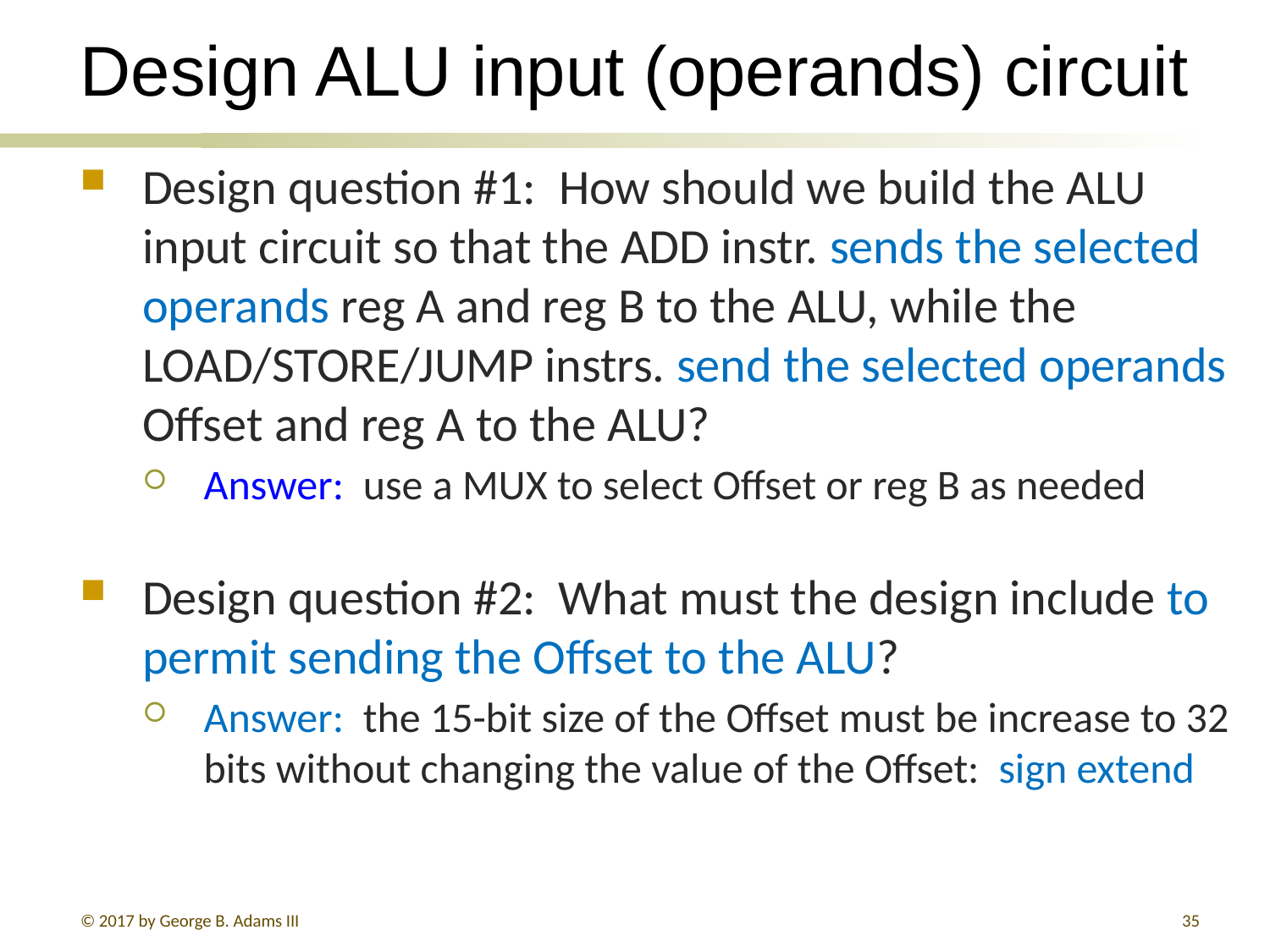

# Design ALU input (operands) circuit
Design question #1:  How should we build the ALU input circuit so that the ADD instr. sends the selected operands reg A and reg B to the ALU, while the LOAD/STORE/JUMP instrs. send the selected operands Offset and reg A to the ALU?
Answer:  use a MUX to select Offset or reg B as needed
Design question #2:  What must the design include to permit sending the Offset to the ALU?
Answer:  the 15-bit size of the Offset must be increase to 32 bits without changing the value of the Offset:  sign extend
© 2017 by George B. Adams III
35